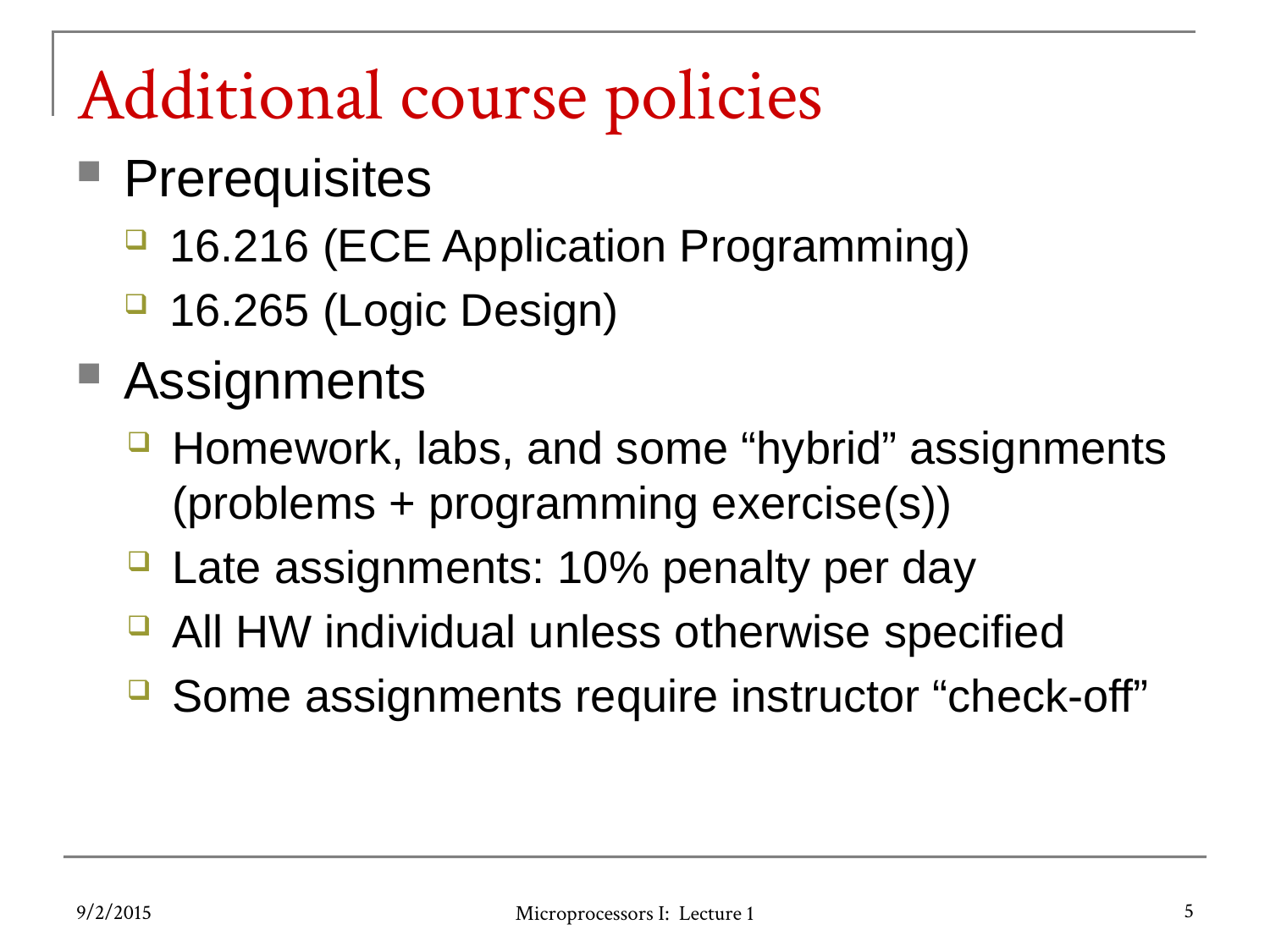

# Additional course policies
Prerequisites
16.216 (ECE Application Programming)
16.265 (Logic Design)
Assignments
Homework, labs, and some “hybrid” assignments (problems + programming exercise(s))
Late assignments: 10% penalty per day
All HW individual unless otherwise specified
Some assignments require instructor “check-off”

9/2/2015
5
Microprocessors I:  Lecture 1